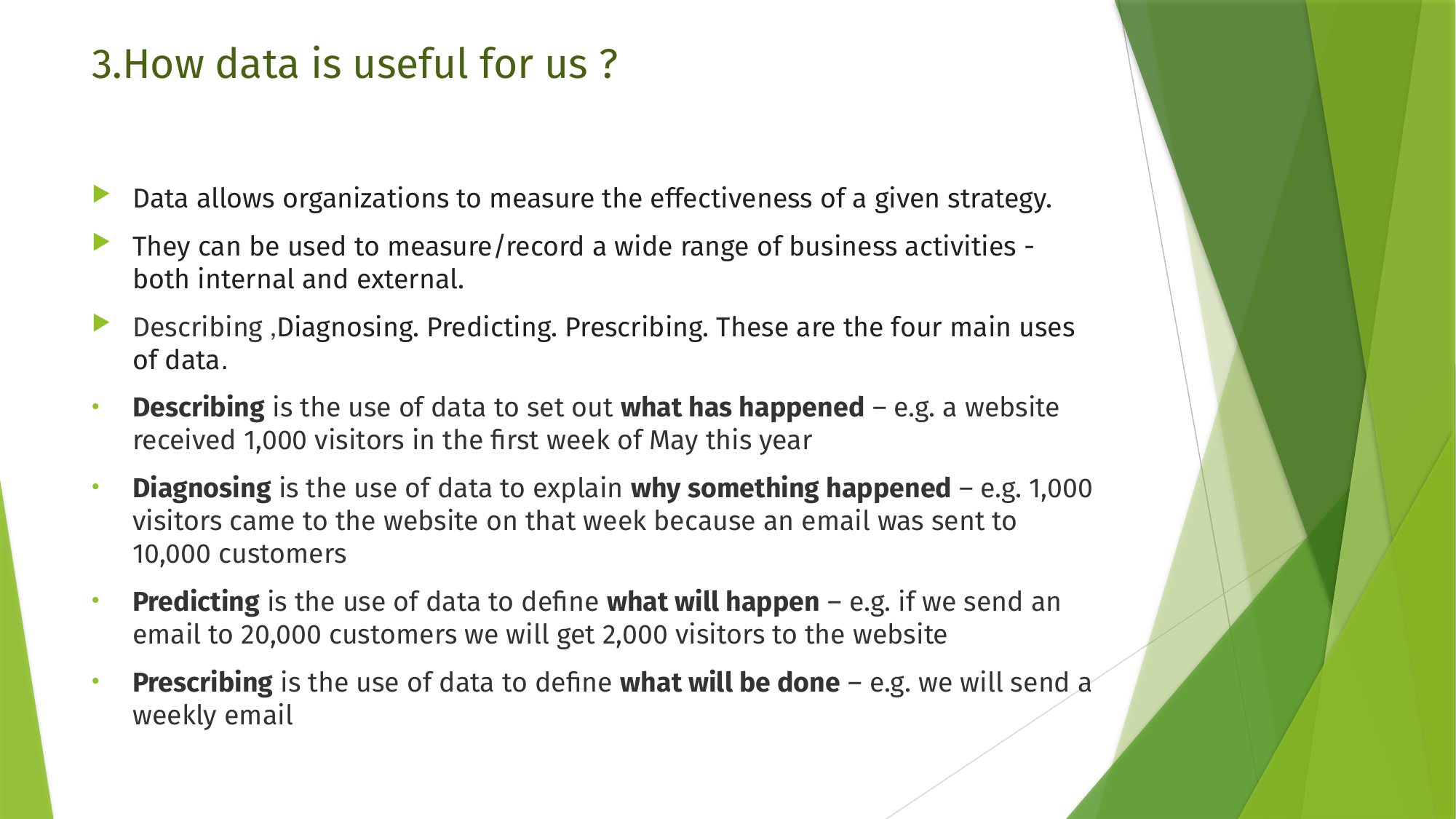

# 3.How data is useful for us ?
Data allows organizations to measure the effectiveness of a given strategy.
They can be used to measure/record a wide range of business activities - both internal and external.
Describing ,Diagnosing. Predicting. Prescribing. These are the four main uses of data.
Describing is the use of data to set out what has happened – e.g. a website received 1,000 visitors in the first week of May this year
Diagnosing is the use of data to explain why something happened – e.g. 1,000 visitors came to the website on that week because an email was sent to 10,000 customers
Predicting is the use of data to define what will happen – e.g. if we send an email to 20,000 customers we will get 2,000 visitors to the website
Prescribing is the use of data to define what will be done – e.g. we will send a weekly email